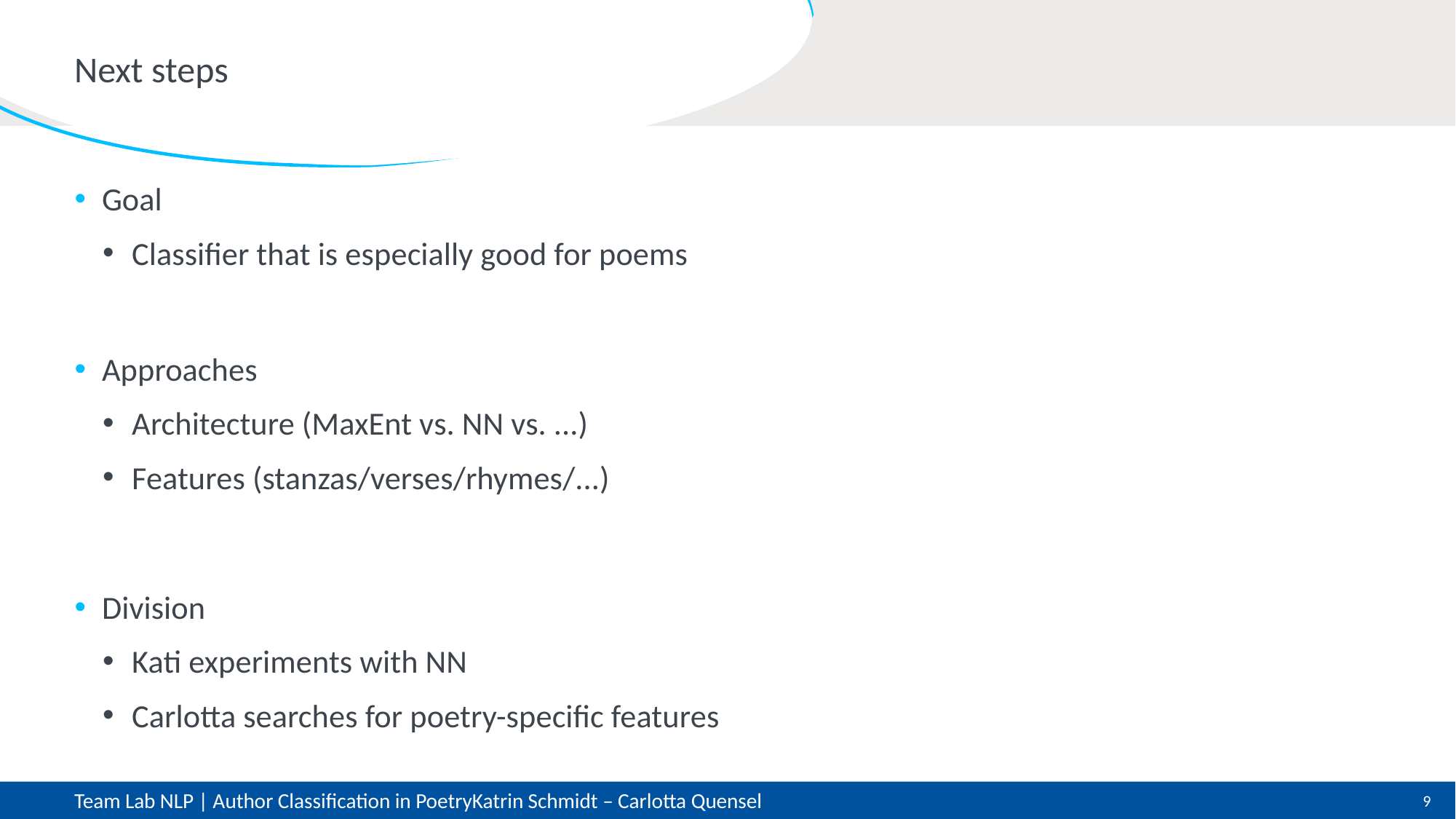

# Next steps

Goal
Classifier that is especially good for poems

Approaches
Architecture (MaxEnt vs. NN vs. ...)
Features (stanzas/verses/rhymes/...)

Division
Kati experiments with NN
Carlotta searches for poetry-specific features
Team Lab NLP | Author Classification in Poetry		Katrin Schmidt – Carlotta Quensel
9